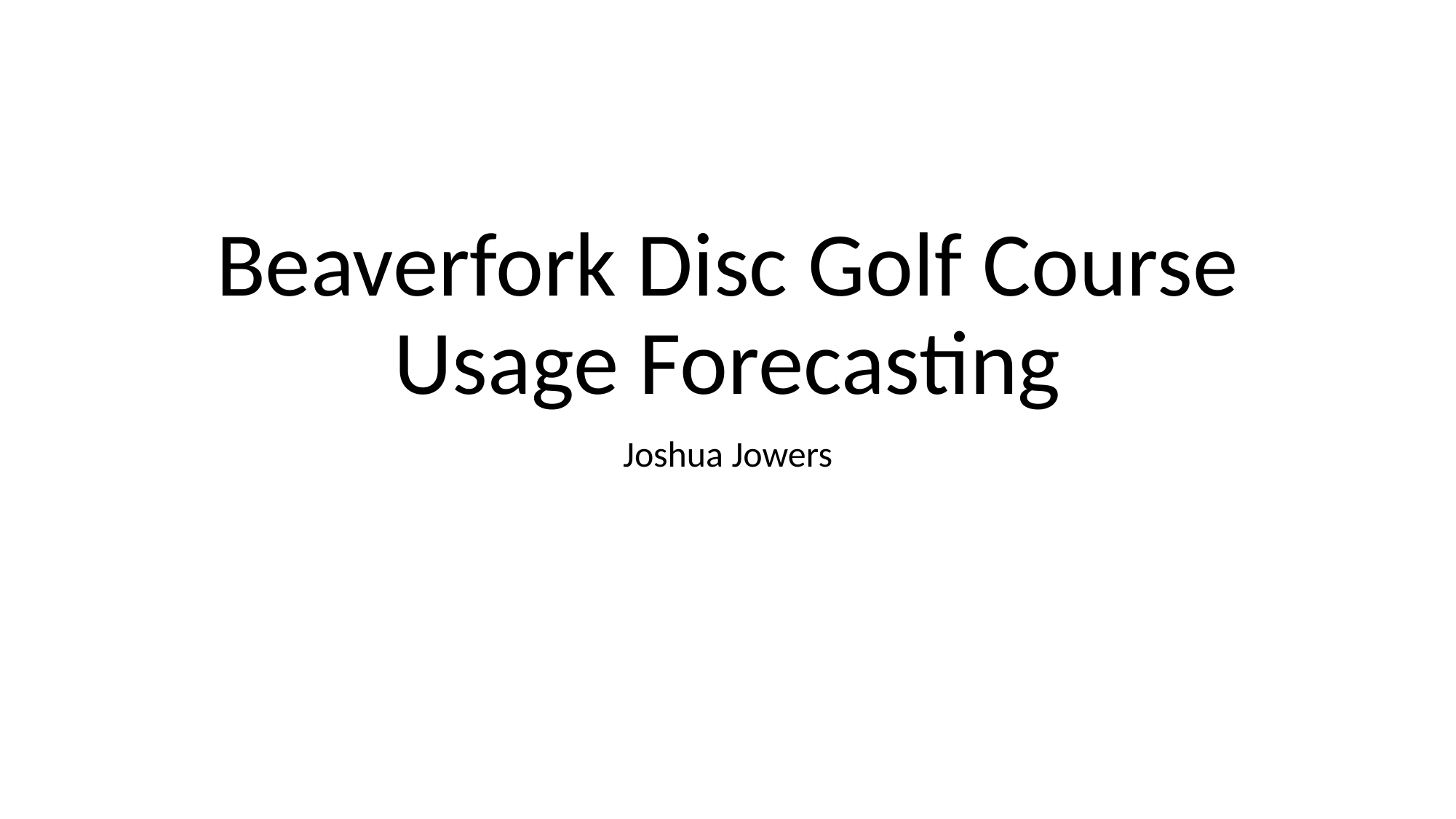

# Beaverfork Disc Golf Course Usage Forecasting
Joshua Jowers